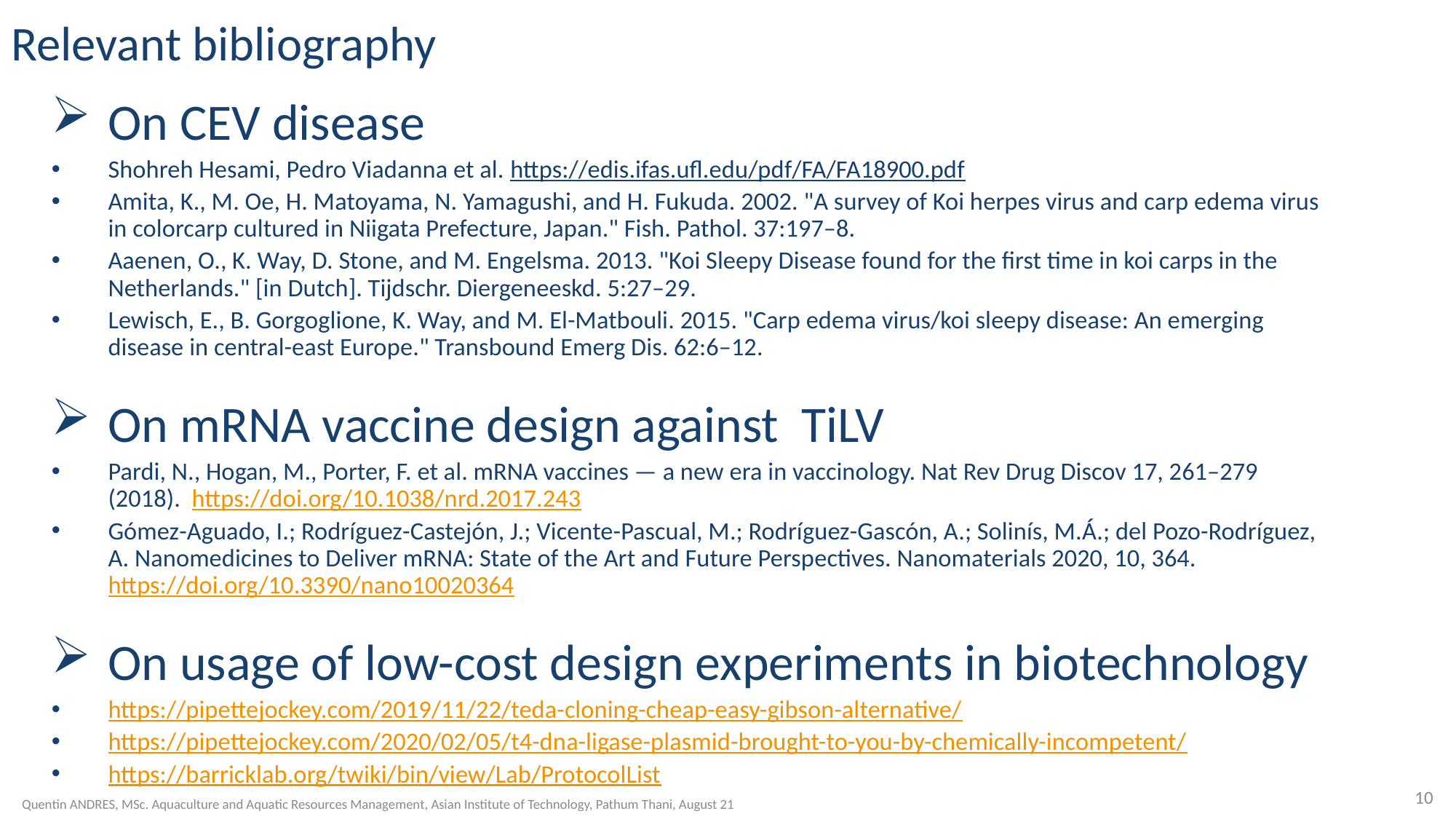

Relevant bibliography
On CEV disease
Shohreh Hesami, Pedro Viadanna et al. https://edis.ifas.ufl.edu/pdf/FA/FA18900.pdf
Amita, K., M. Oe, H. Matoyama, N. Yamagushi, and H. Fukuda. 2002. "A survey of Koi herpes virus and carp edema virus in colorcarp cultured in Niigata Prefecture, Japan." Fish. Pathol. 37:197–8.
Aaenen, O., K. Way, D. Stone, and M. Engelsma. 2013. "Koi Sleepy Disease found for the first time in koi carps in the Netherlands." [in Dutch]. Tijdschr. Diergeneeskd. 5:27–29.
Lewisch, E., B. Gorgoglione, K. Way, and M. El-Matbouli. 2015. "Carp edema virus/koi sleepy disease: An emerging disease in central-east Europe." Transbound Emerg Dis. 62:6–12.

On mRNA vaccine design against  TiLV
Pardi, N., Hogan, M., Porter, F. et al. mRNA vaccines — a new era in vaccinology. Nat Rev Drug Discov 17, 261–279 (2018).  https://doi.org/10.1038/nrd.2017.243
Gómez-Aguado, I.; Rodríguez-Castejón, J.; Vicente-Pascual, M.; Rodríguez-Gascón, A.; Solinís, M.Á.; del Pozo-Rodríguez, A. Nanomedicines to Deliver mRNA: State of the Art and Future Perspectives. Nanomaterials 2020, 10, 364. https://doi.org/10.3390/nano10020364

On usage of low-cost design experiments in biotechnology
https://pipettejockey.com/2019/11/22/teda-cloning-cheap-easy-gibson-alternative/
https://pipettejockey.com/2020/02/05/t4-dna-ligase-plasmid-brought-to-you-by-chemically-incompetent/
https://barricklab.org/twiki/bin/view/Lab/ProtocolList

10
Quentin ANDRES, MSc. Aquaculture and Aquatic Resources Management, Asian Institute of Technology, Pathum Thani, August 21